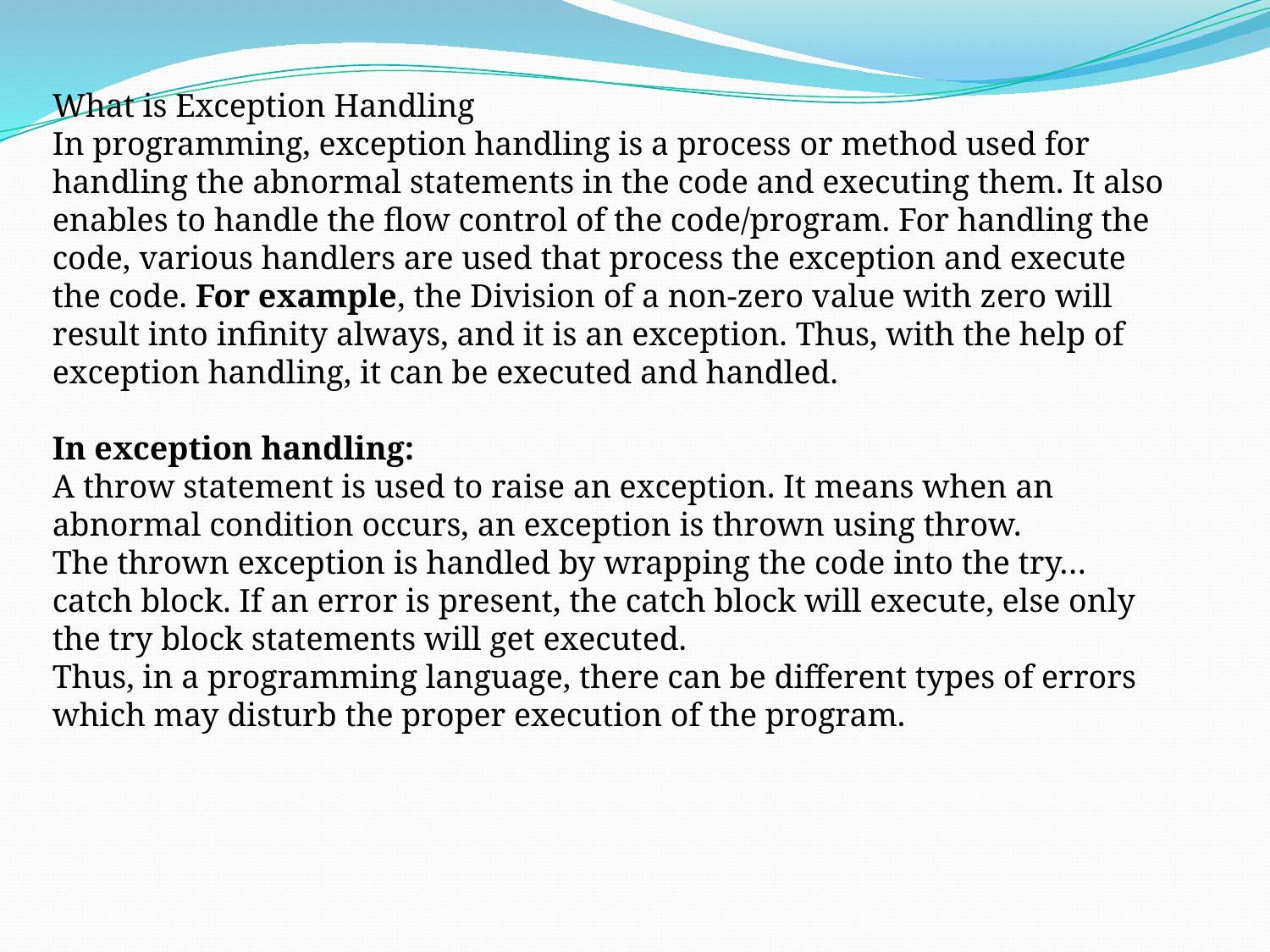

What is Exception Handling
In programming, exception handling is a process or method used for handling the abnormal statements in the code and executing them. It also enables to handle the flow control of the code/program. For handling the code, various handlers are used that process the exception and execute the code. For example, the Division of a non-zero value with zero will result into infinity always, and it is an exception. Thus, with the help of exception handling, it can be executed and handled.

In exception handling:
A throw statement is used to raise an exception. It means when an abnormal condition occurs, an exception is thrown using throw.
The thrown exception is handled by wrapping the code into the try…catch block. If an error is present, the catch block will execute, else only the try block statements will get executed.
Thus, in a programming language, there can be different types of errors which may disturb the proper execution of the program.